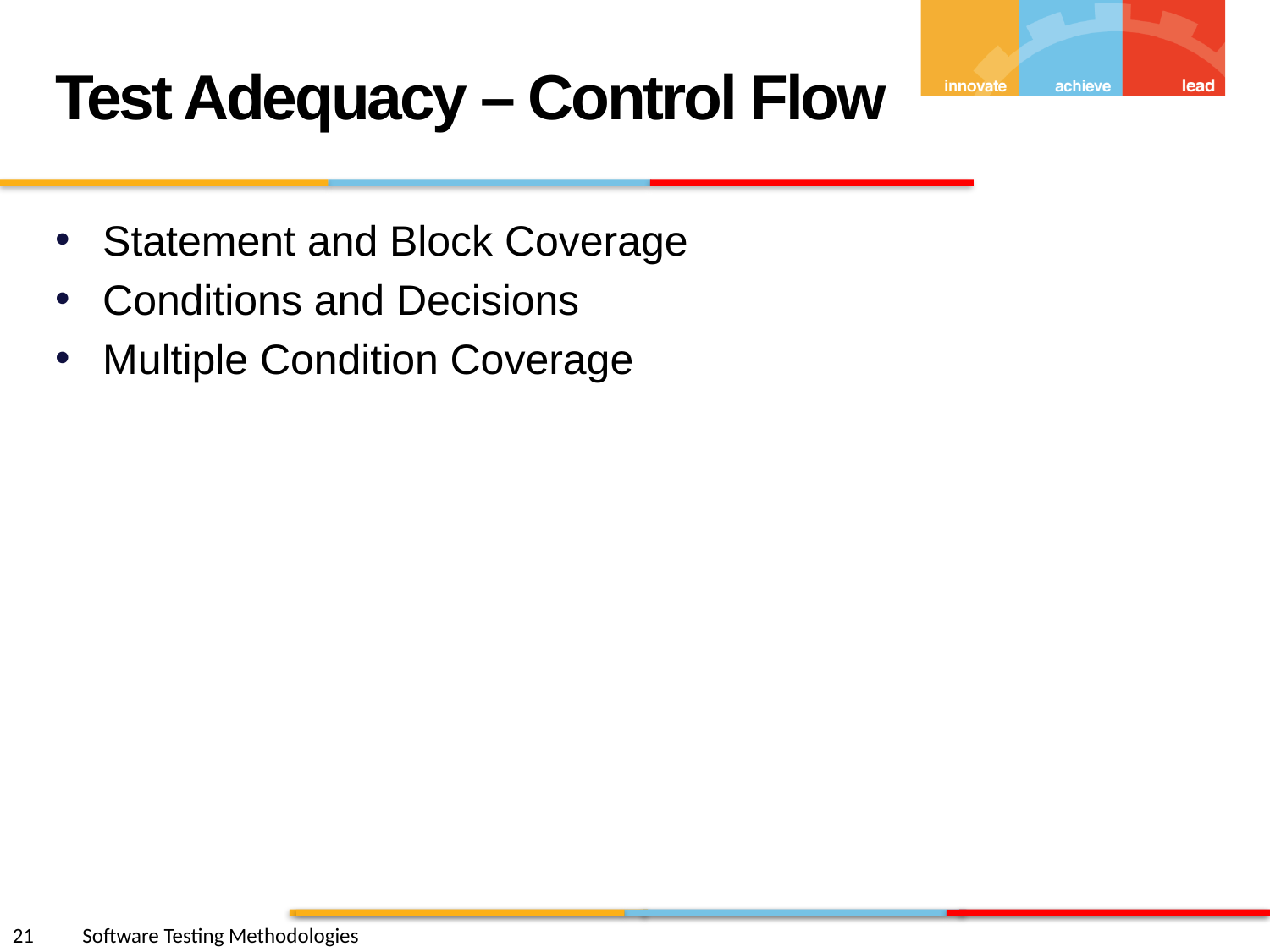

Test Adequacy – Control Flow
Statement and Block Coverage
Conditions and Decisions
Multiple Condition Coverage